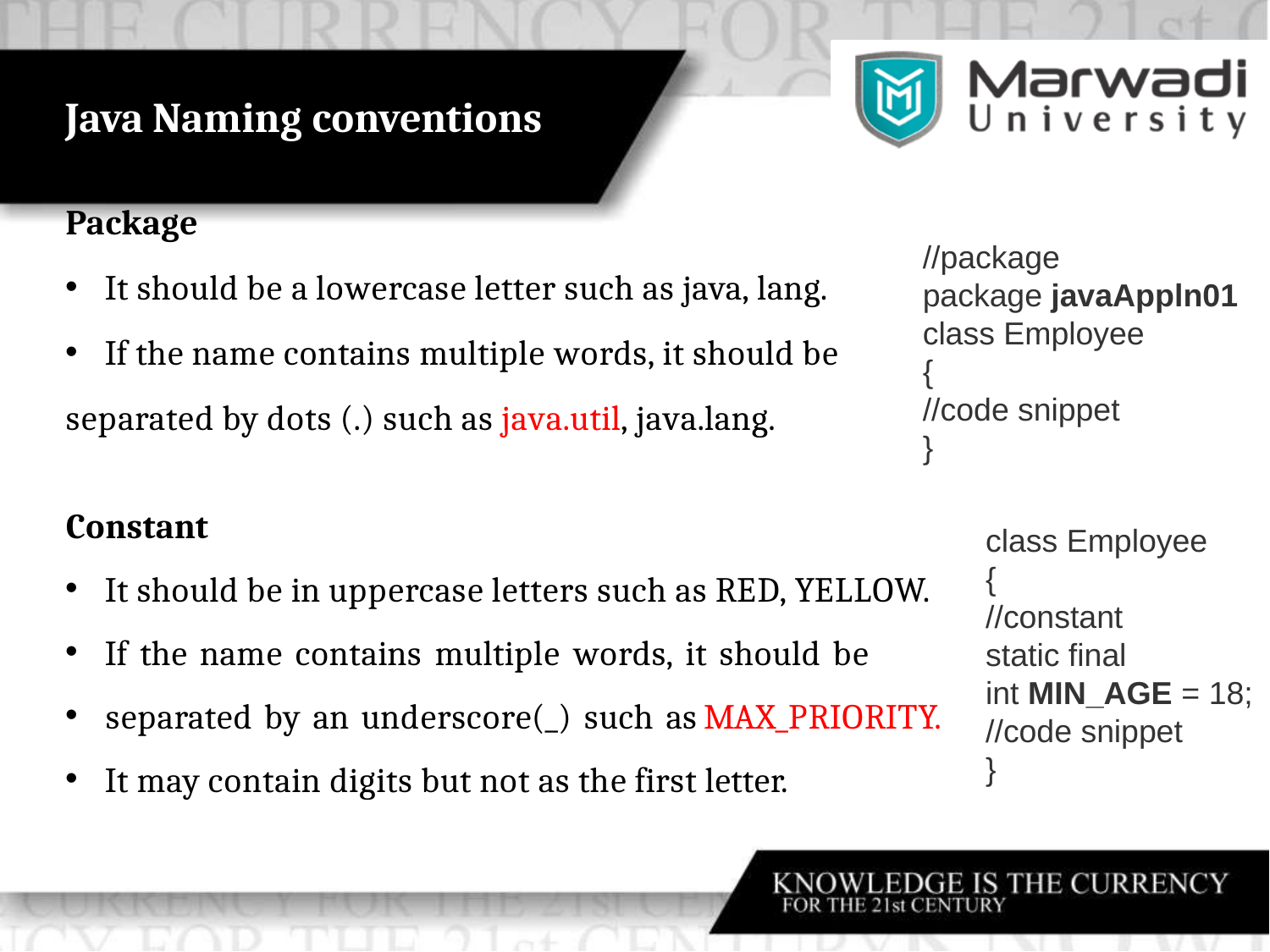

# Java Naming conventions
Package
It should be a lowercase letter such as java, lang.
If the name contains multiple words, it should be
separated by dots (.) such as java.util, java.lang.

Constant
It should be in uppercase letters such as RED, YELLOW.
If the name contains multiple words, it should be
separated by an underscore(_) such as MAX_PRIORITY.
It may contain digits but not as the first letter.

//package
package javaAppln01
class Employee
{
//code snippet
}
class Employee
{
//constant
static final int MIN_AGE = 18;
//code snippet
}